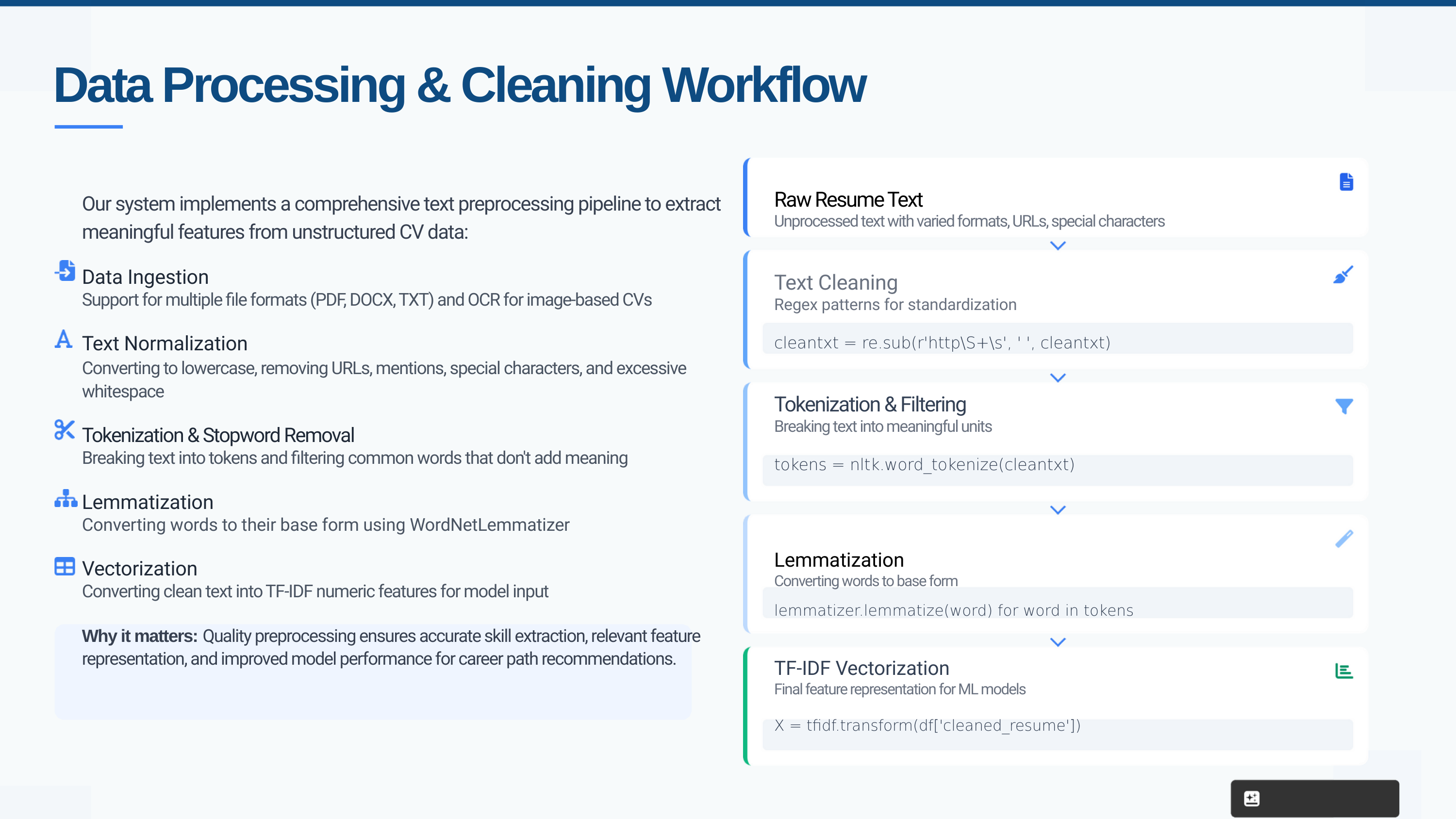

Data Processing & Cleaning Workflow

Raw Resume Text
Unprocessed text with varied formats, URLs, special characters

Text Cleaning
Regex patterns for standardization

cleantxt = re.sub(r'http\S+\s', ' ', cleantxt)

Tokenization & Filtering
Breaking text into meaningful units

tokens = nltk.word_tokenize(cleantxt)
Our system implements a comprehensive text preprocessing pipeline to extract meaningful features from unstructured CV data:

Data Ingestion
Support for multiple file formats (PDF, DOCX, TXT) and OCR for image-based CVs

Text Normalization
Converting to lowercase, removing URLs, mentions, special characters, and excessive whitespace

Tokenization & Stopword Removal
Breaking text into tokens and filtering common words that don't add meaning

Lemmatization
Converting words to their base form using WordNetLemmatizer

Vectorization
Converting clean text into TF-IDF numeric features for model input

Why it matters: Quality preprocessing ensures accurate skill extraction, relevant feature representation, and improved model performance for career path recommendations.

Lemmatization
Converting words to base form

lemmatizer.lemmatize(word) for word in tokens

TF-IDF Vectorization
Final feature representation for ML models

X = tfidf.transform(df['cleaned_resume'])

Made with Genspark